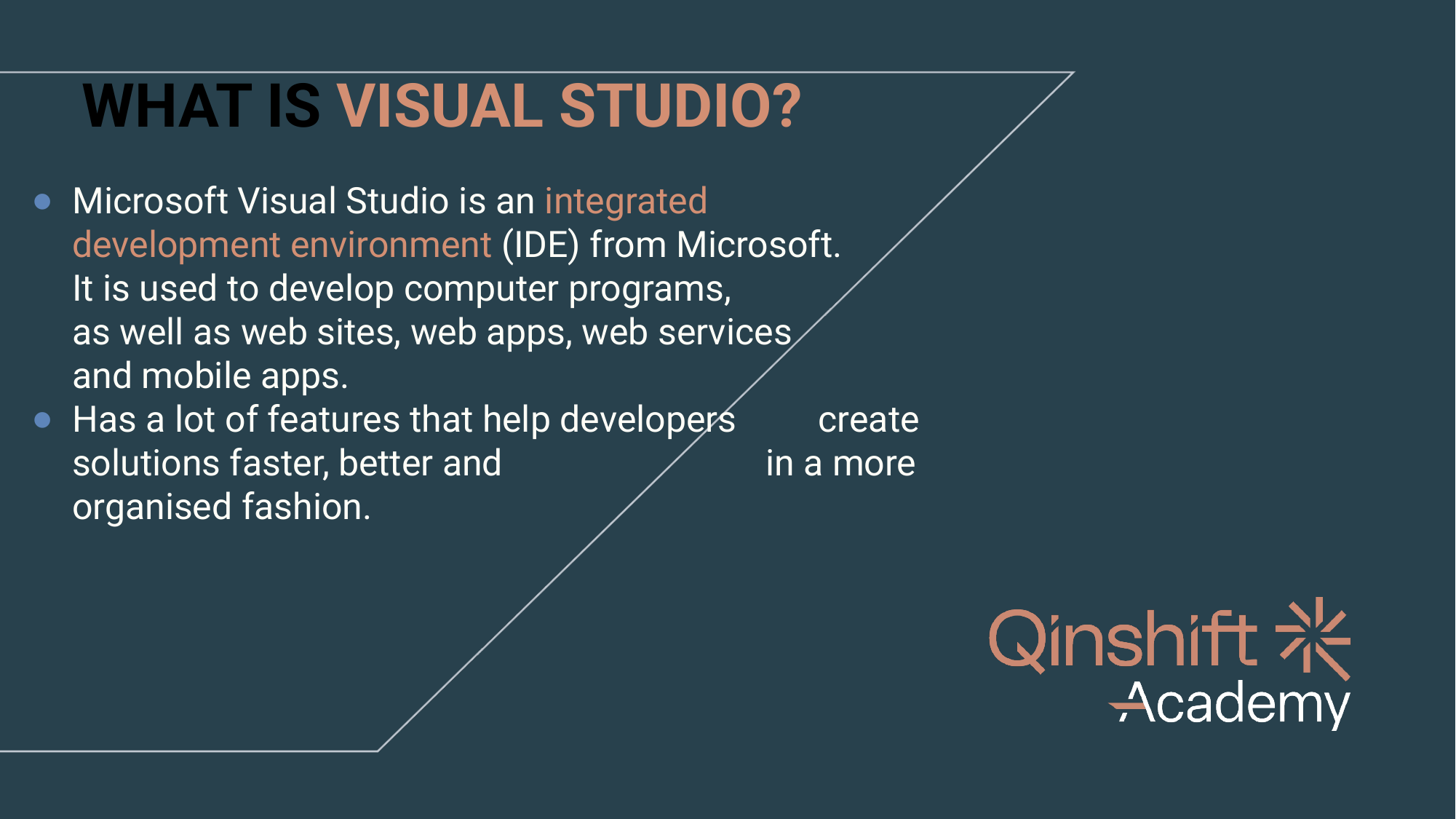

# WHAT IS VISUAL STUDIO?
Microsoft Visual Studio is an integrated development environment (IDE) from Microsoft.
It is used to develop computer programs,
as well as web sites, web apps, web services
and mobile apps.
Has a lot of features that help developers         create solutions faster, better and                             in a more organised fashion.